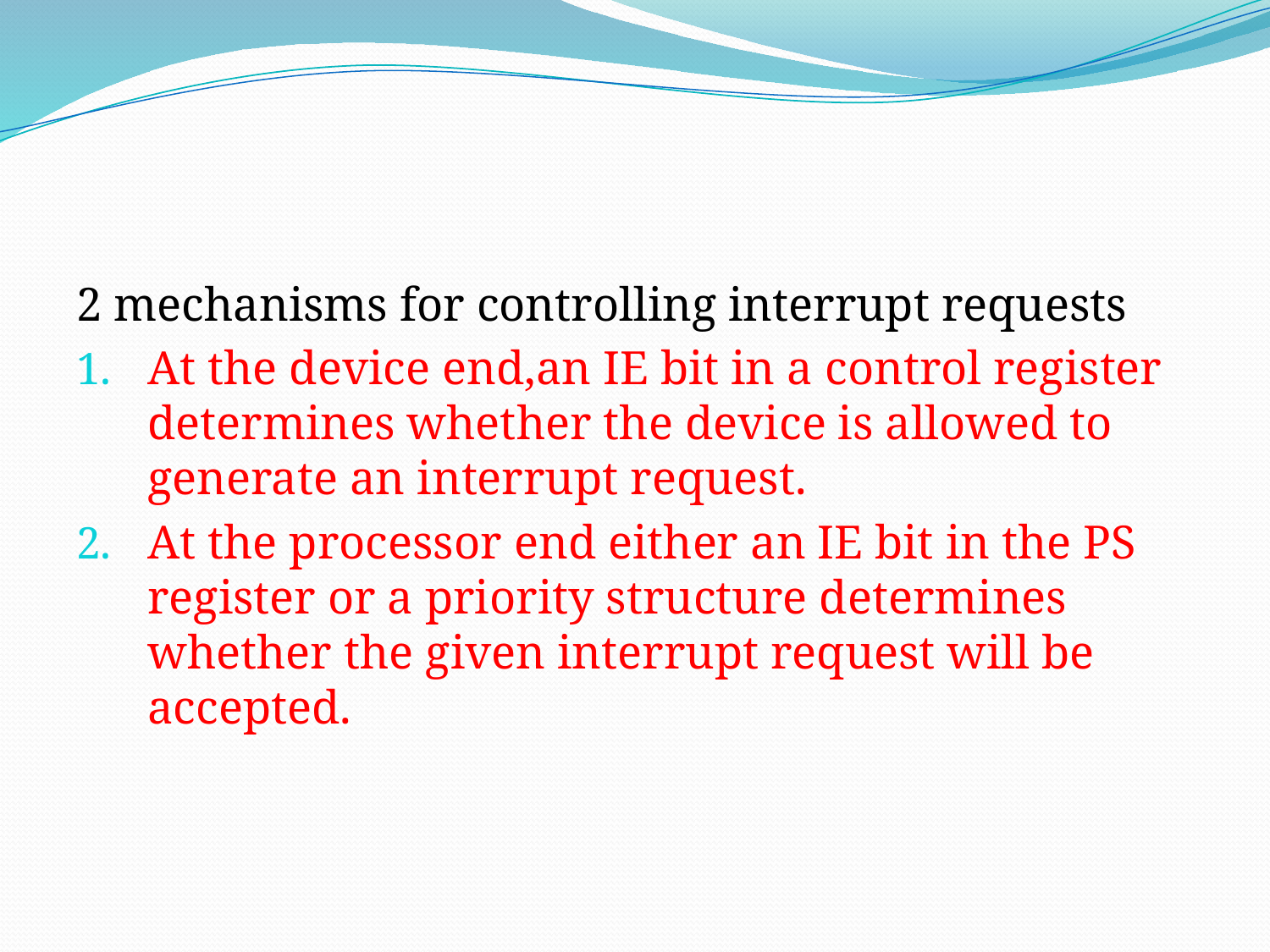

#
2 mechanisms for controlling interrupt requests
At the device end,an IE bit in a control register determines whether the device is allowed to generate an interrupt request.
At the processor end either an IE bit in the PS register or a priority structure determines whether the given interrupt request will be accepted.